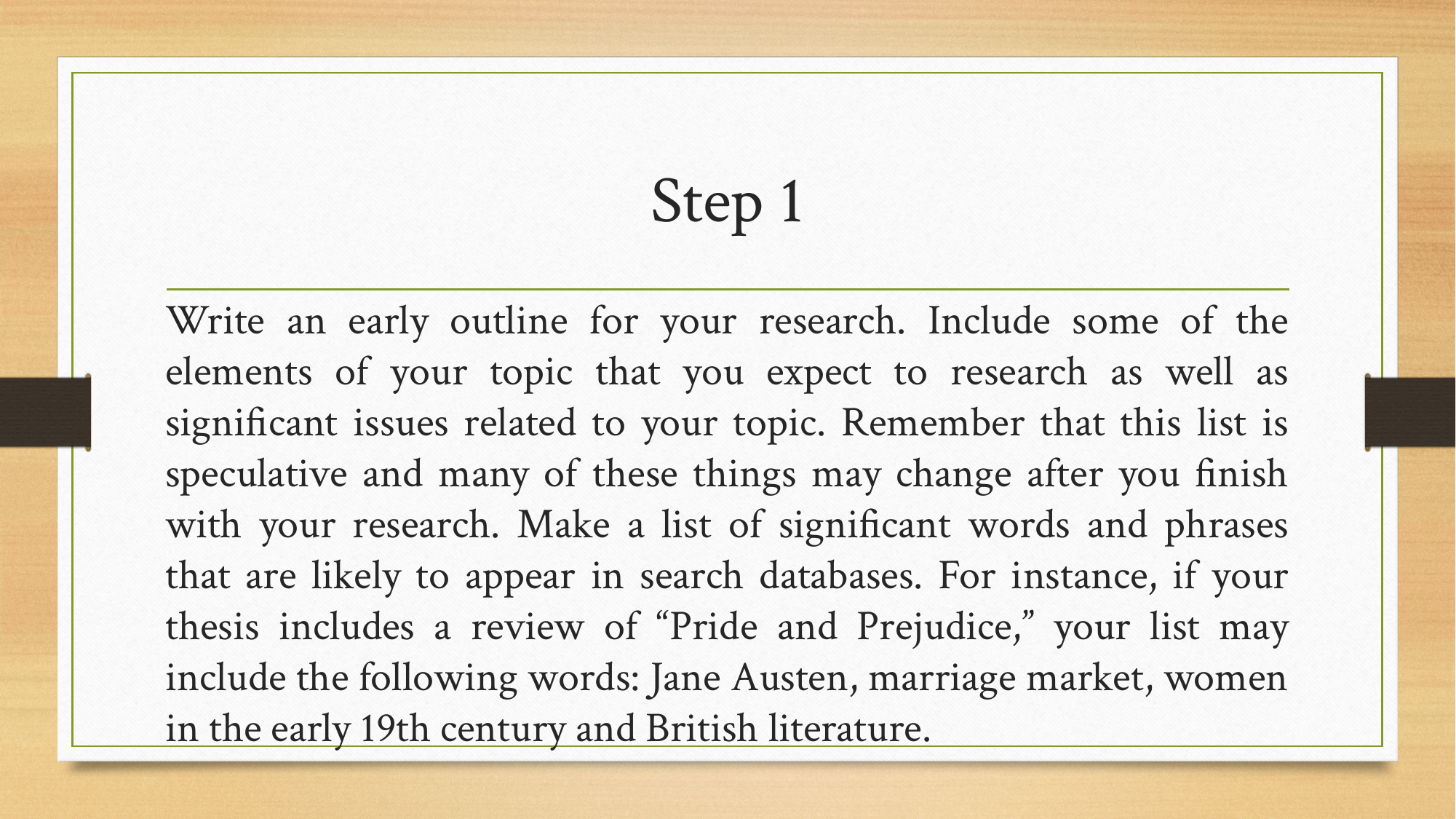

# Step 1
Write an early outline for your research. Include some of the elements of your topic that you expect to research as well as significant issues related to your topic. Remember that this list is speculative and many of these things may change after you finish with your research. Make a list of significant words and phrases that are likely to appear in search databases. For instance, if your thesis includes a review of “Pride and Prejudice,” your list may include the following words: Jane Austen, marriage market, women in the early 19th century and British literature.